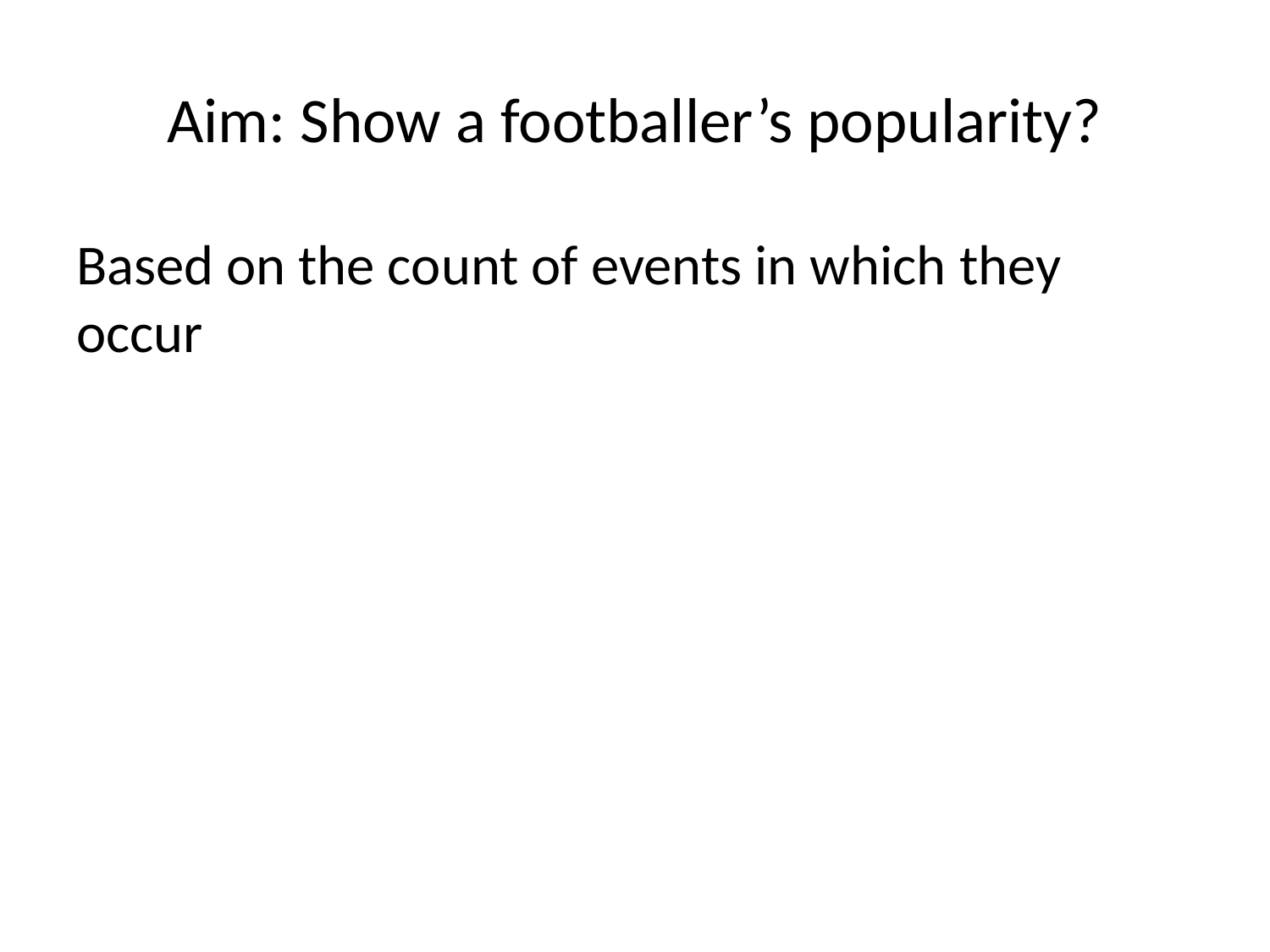

# Aim: Show a footballer’s popularity?
Based on the count of events in which they occur